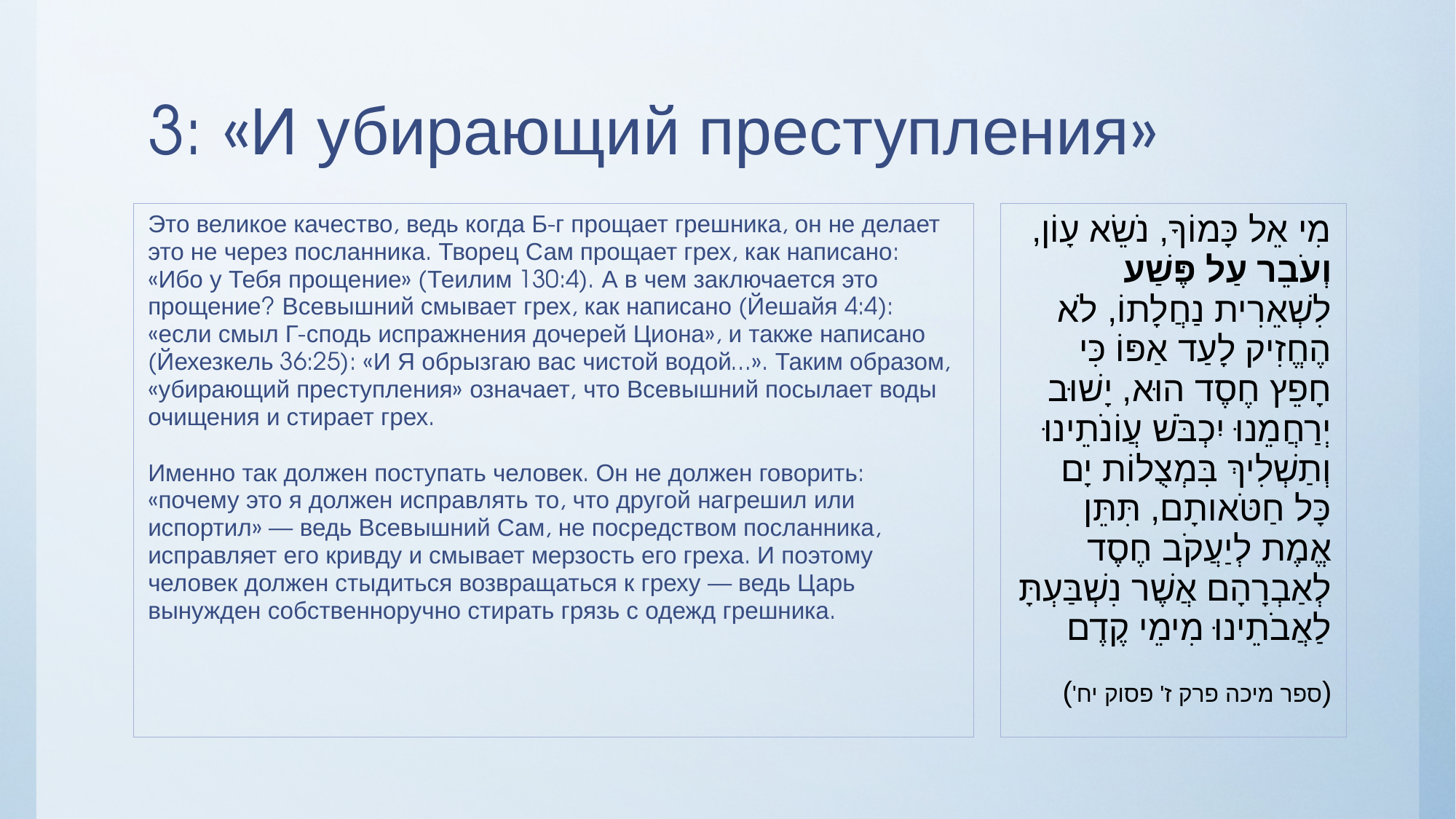

# 3: «И убирающий преступления»
Это великое качество, ведь когда Б-г прощает грешника, он не делает это не через посланника. Творец Сам прощает грех, как написано: «Ибо у Тебя прощение» (Теилим 130:4). А в чем заключается это прощение? Всевышний смывает грех, как написано (Йешайя 4:4): «если смыл Г-сподь испражнения дочерей Циона», и также написано (Йехезкель 36:25): «И Я обрызгаю вас чистой водой…». Таким образом, «убирающий преступления» означает, что Всевышний посылает воды очищения и стирает грех.
Именно так должен поступать человек. Он не должен говорить: «почему это я должен исправлять то, что другой нагрешил или испортил» — ведь Всевышний Сам, не посредством посланника, исправляет его кривду и смывает мерзость его греха. И поэтому человек должен стыдиться возвращаться к греху — ведь Царь вынужден собственноручно стирать грязь с одежд грешника.
מִי אֵל כָּמוֹךָ, נֹשֵׂא עָוֹן, וְעֹבֵר עַל פֶּשַׁע לִשְׁאֵרִית נַחֲלָתוֹ, לֹא הֶחֱזִיק לָעַד אַפּוֹ כִּי חָפֵץ חֶסֶד הוּא, יָשׁוּב יְרַחֲמֵנוּ יִכְבֹּשׁ עֲוֹנֹתֵינוּ וְתַשְׁלִיךְ בִּמְצֻלוֹת יָם כָּל חַטֹּאותָם, תִּתֵּן אֱמֶת לְיַעֲקֹב חֶסֶד לְאַבְרָהָם אֲשֶׁר נִשְׁבַּעְתָּ לַאֲבֹתֵינוּ מִימֵי קֶדֶם
(ספר מיכה פרק ז' פסוק יח')